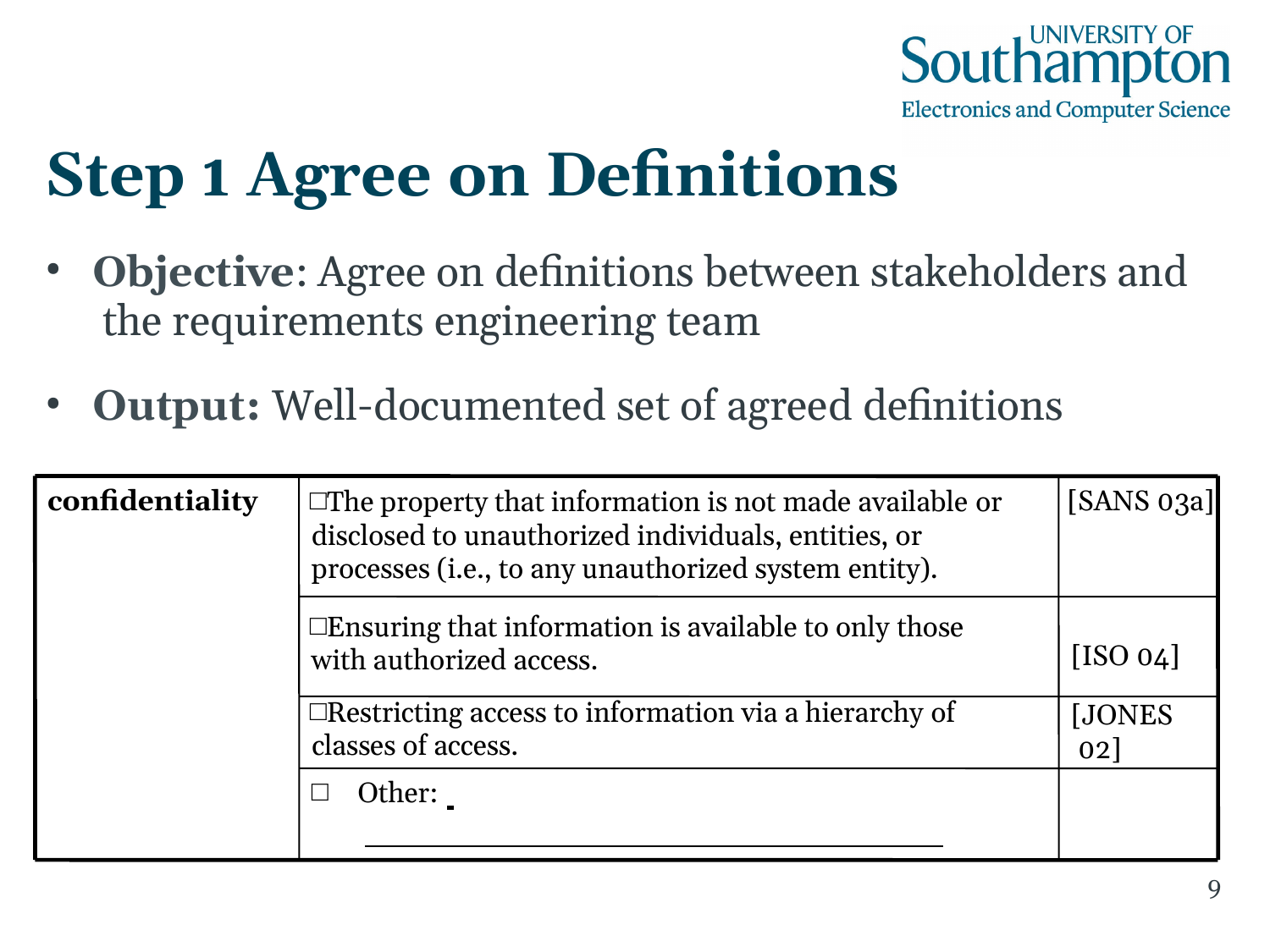

# Step 1 Agree on Definitions
Objective: Agree on definitions between stakeholders and  the requirements engineering team
Output: Well-documented set of agreed definitions

confidentiality
[SANS 03a]
The property that information is not made available or  disclosed to unauthorized individuals, entities, or  processes (i.e., to any unauthorized system entity).
Ensuring that information is available to only those  with authorized access.
Restricting access to information via a hierarchy of  classes of access.
Other:

[ISO 04]

[JONES  02]

9